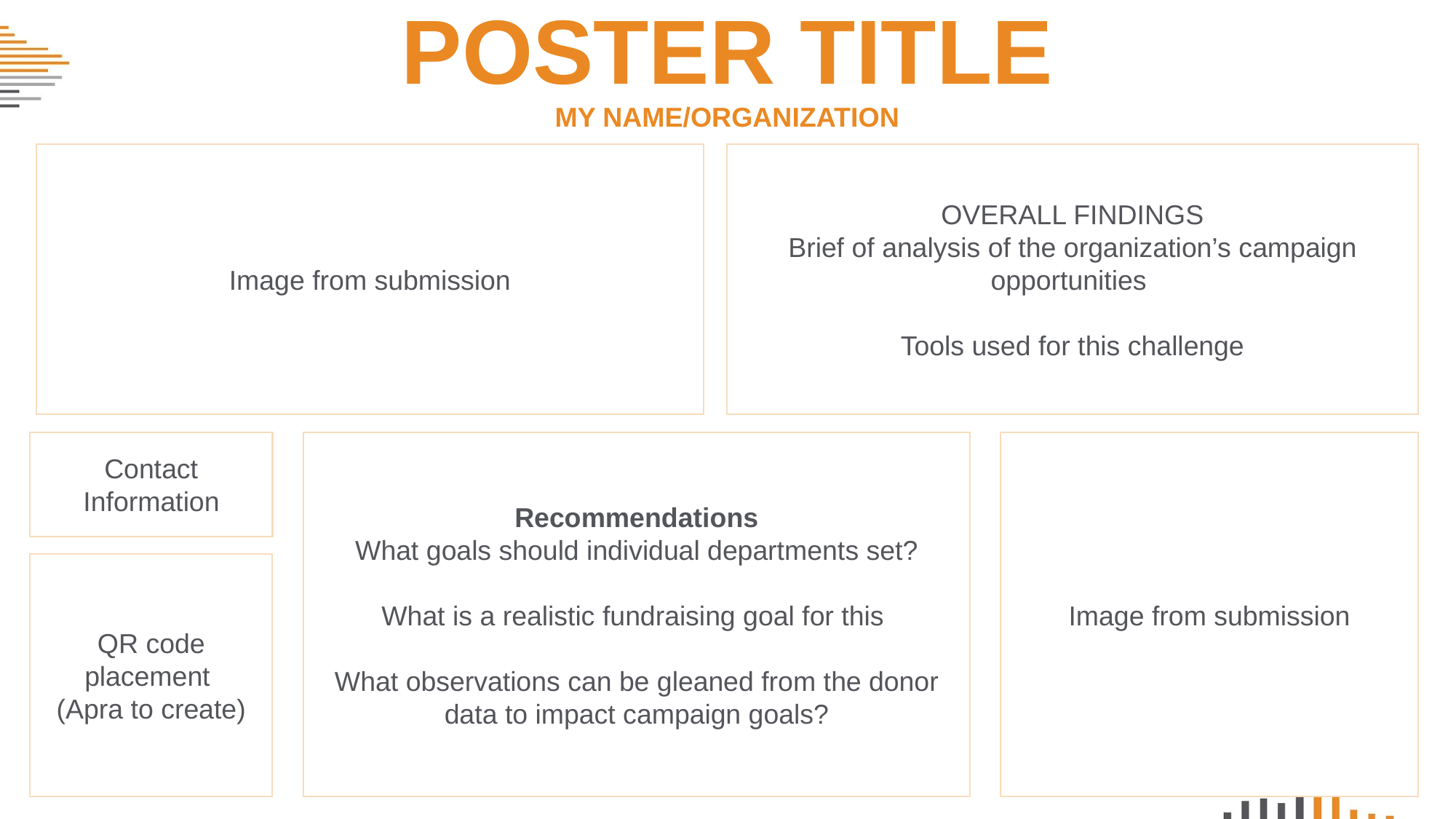

# POSTER TITLE MY NAME/ORGANIZATION
Image from submission
OVERALL FINDINGS
Brief of analysis of the organization’s campaign opportunities

Tools used for this challenge
Image from submission
Contact Information
Recommendations
What goals should individual departments set?

What is a realistic fundraising goal for this

What observations can be gleaned from the donor data to impact campaign goals?
QR code placement
(Apra to create)